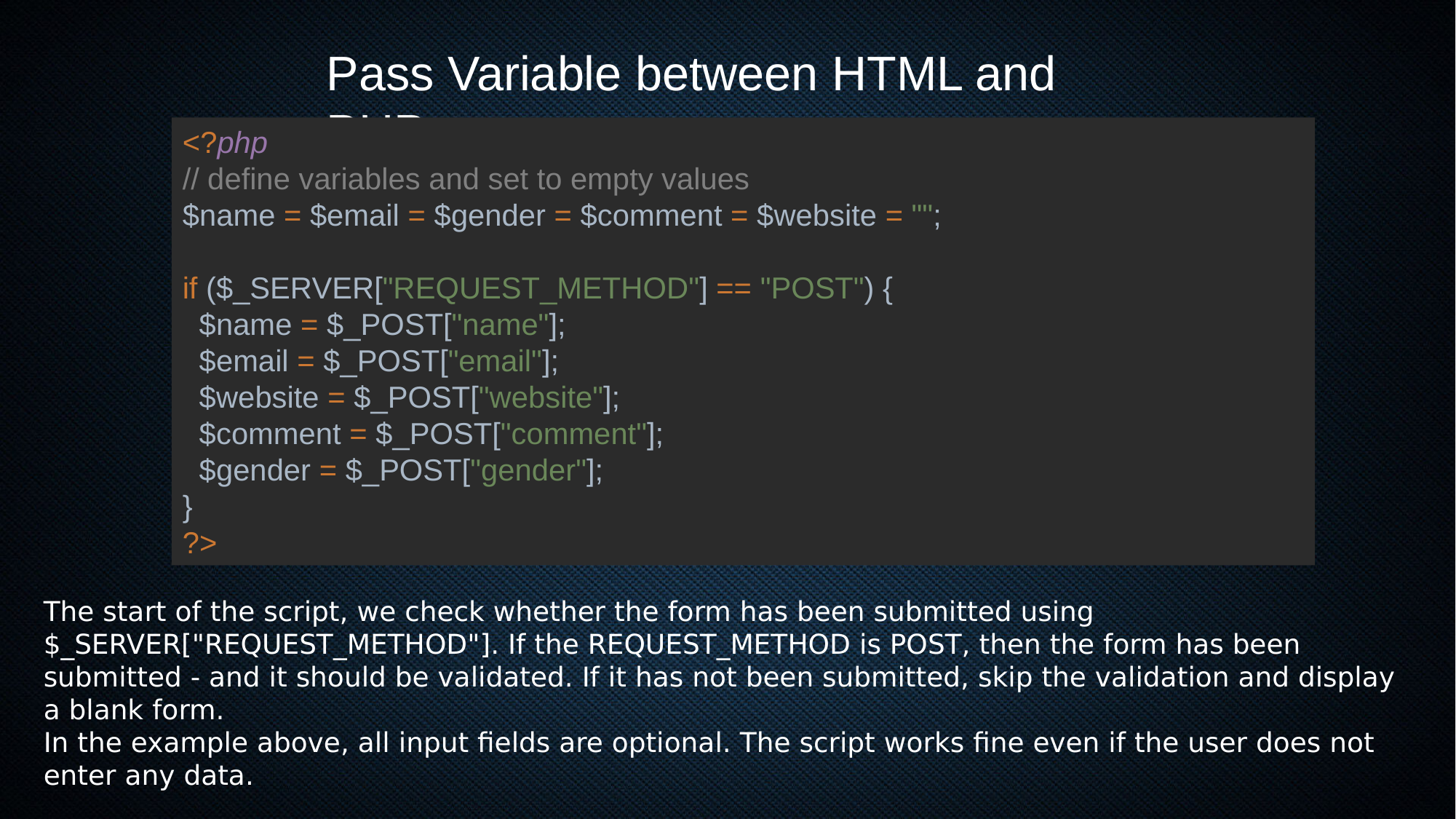

Pass Variable between HTML and PHP
<?php
// define variables and set to empty values
$name = $email = $gender = $comment = $website = "";
if ($_SERVER["REQUEST_METHOD"] == "POST") {
  $name = $_POST["name"];
  $email = $_POST["email"];
  $website = $_POST["website"];
  $comment = $_POST["comment"];
  $gender = $_POST["gender"];
}
?>
The start of the script, we check whether the form has been submitted using $_SERVER["REQUEST_METHOD"]. If the REQUEST_METHOD is POST, then the form has been submitted - and it should be validated. If it has not been submitted, skip the validation and display a blank form.
In the example above, all input fields are optional. The script works fine even if the user does not enter any data.